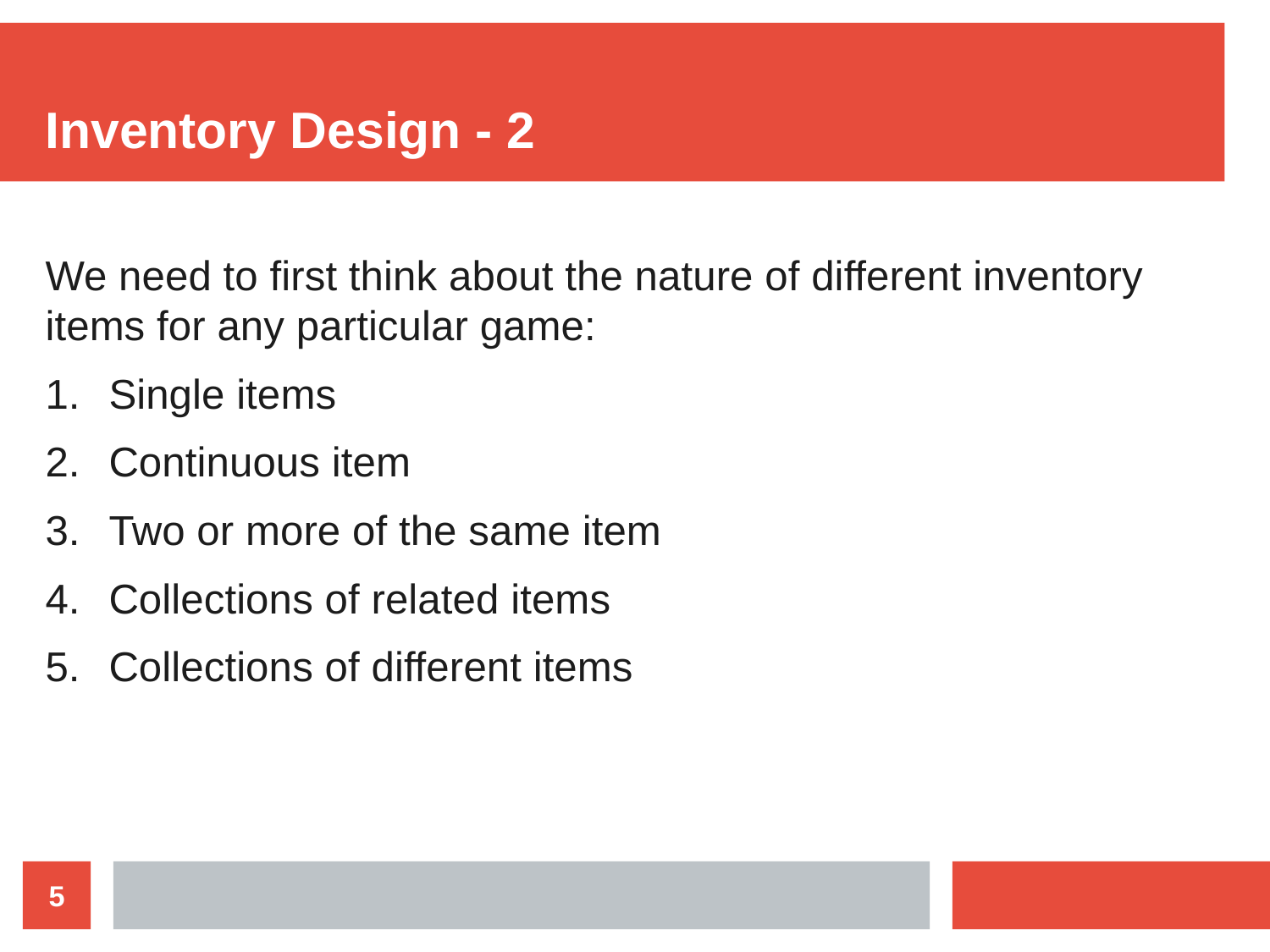

# Inventory Design - 2
We need to first think about the nature of different inventory items for any particular game:
Single items
Continuous item
Two or more of the same item
Collections of related items
Collections of different items
5